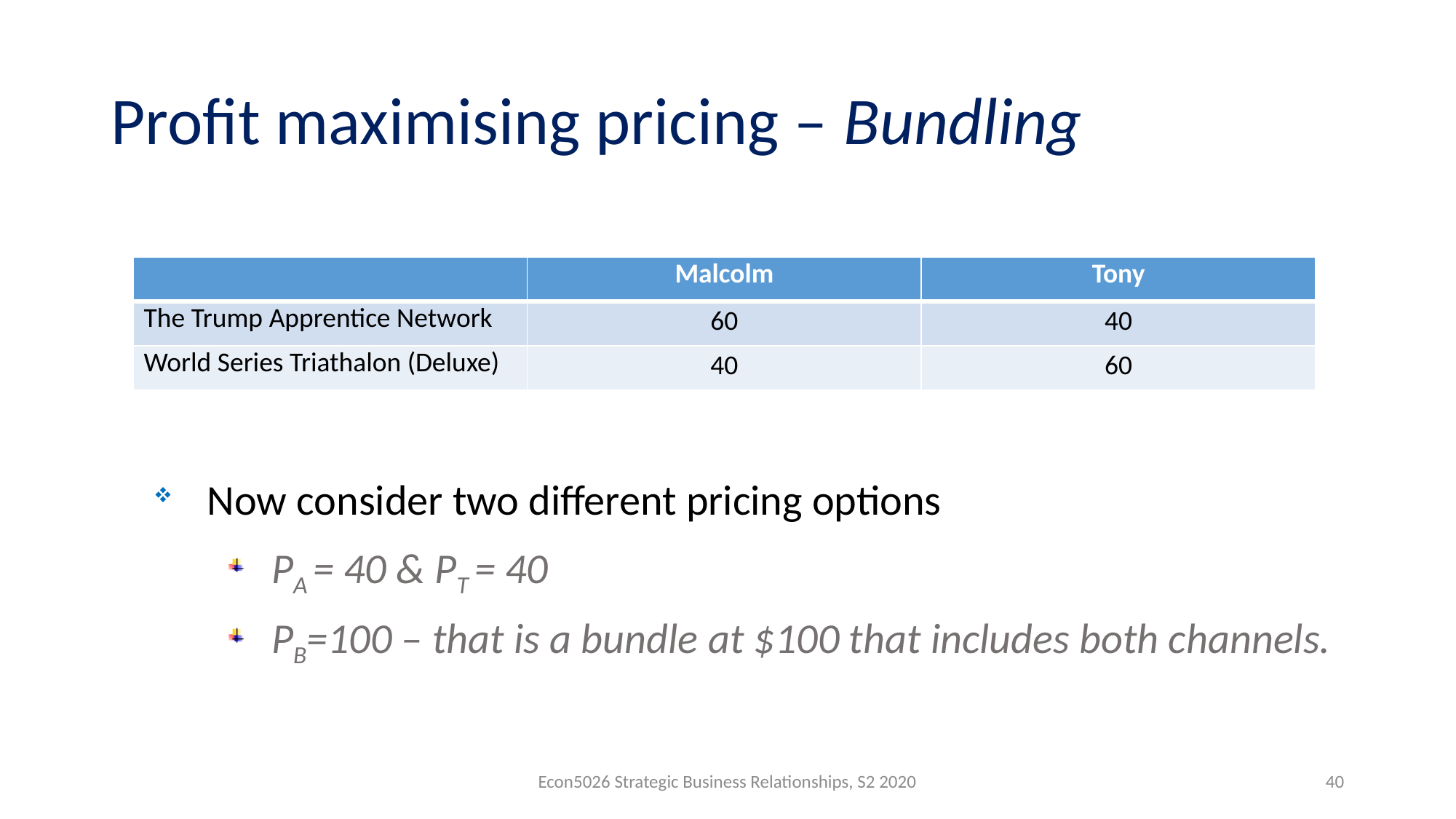

# Profit maximising pricing – Bundling

Now consider two different pricing options
PA = 40 & PT = 40
PB=100 – that is a bundle at $100 that includes both channels.

|  | Malcolm | Tony |
| --- | --- | --- |
| The Trump Apprentice Network | 60 | 40 |
| World Series Triathalon (Deluxe) | 40 | 60 |
Econ5026 Strategic Business Relationships, S2 2020
40